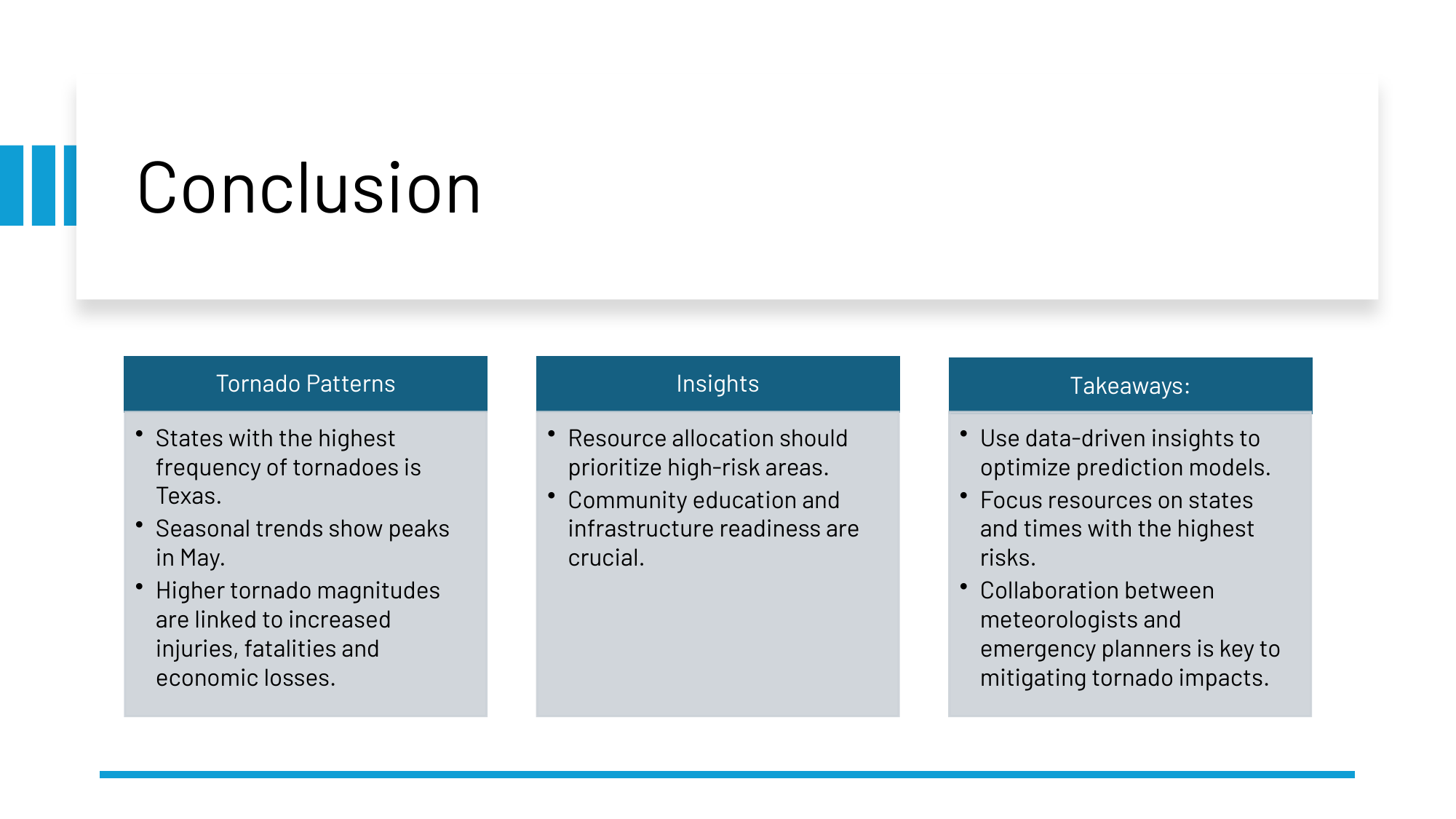

# Conclusion

Tornado Patterns
States with the highest frequency of tornadoes is Texas.
Seasonal trends show peaks in May.
Higher tornado magnitudes are linked to increased injuries, fatalities and economic losses.
Insights
Resource allocation should prioritize high-risk areas.
Community education and infrastructure readiness are crucial.
Takeaways:
Use data-driven insights to optimize prediction models.
Focus resources on states and times with the highest risks.
Collaboration between meteorologists and emergency planners is key to mitigating tornado impacts.